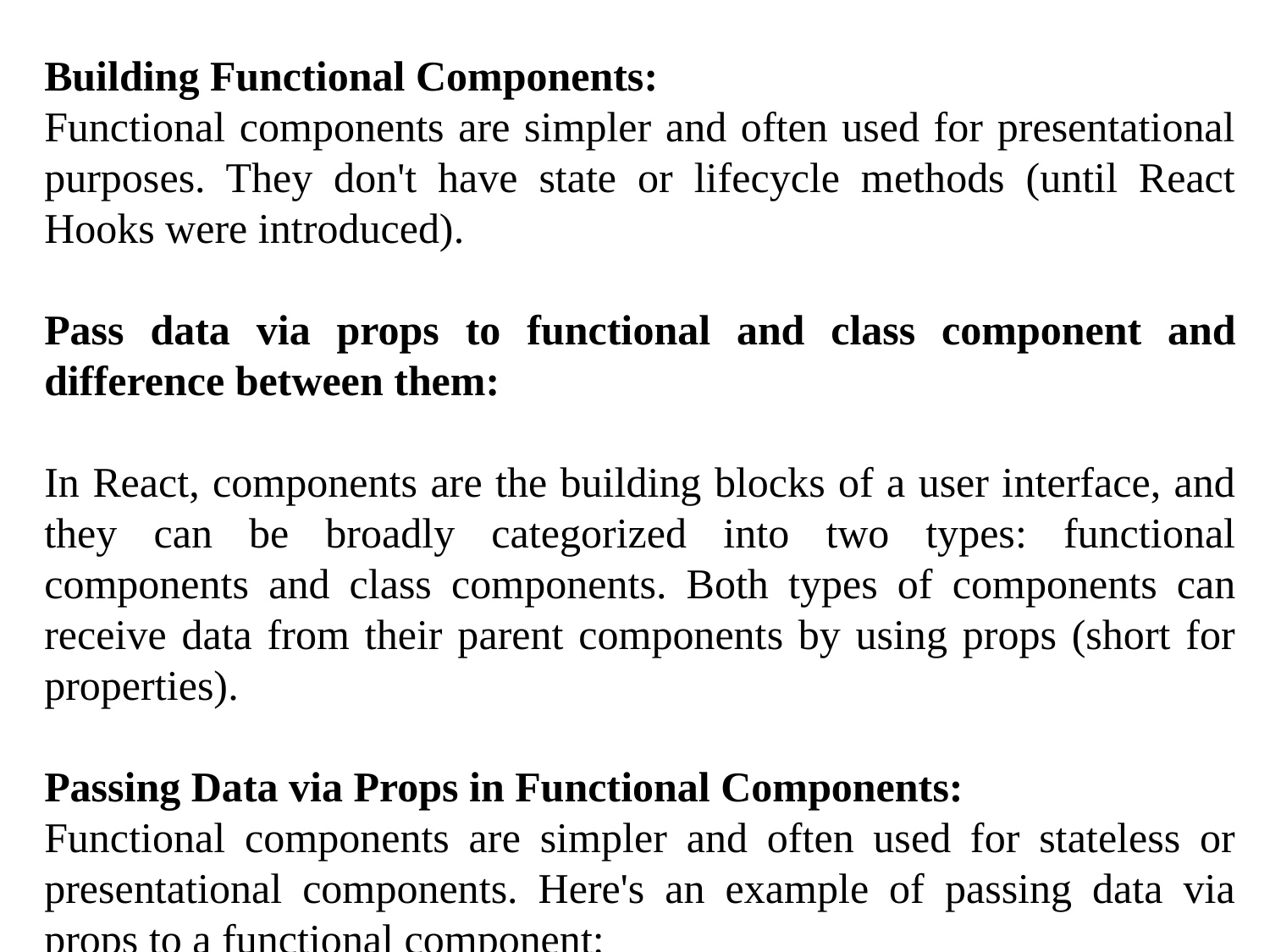

Building Functional Components:
Functional components are simpler and often used for presentational purposes. They don't have state or lifecycle methods (until React Hooks were introduced).

Pass data via props to functional and class component and difference between them:

In React, components are the building blocks of a user interface, and they can be broadly categorized into two types: functional components and class components. Both types of components can receive data from their parent components by using props (short for properties).

Passing Data via Props in Functional Components:
Functional components are simpler and often used for stateless or presentational components. Here's an example of passing data via props to a functional component: